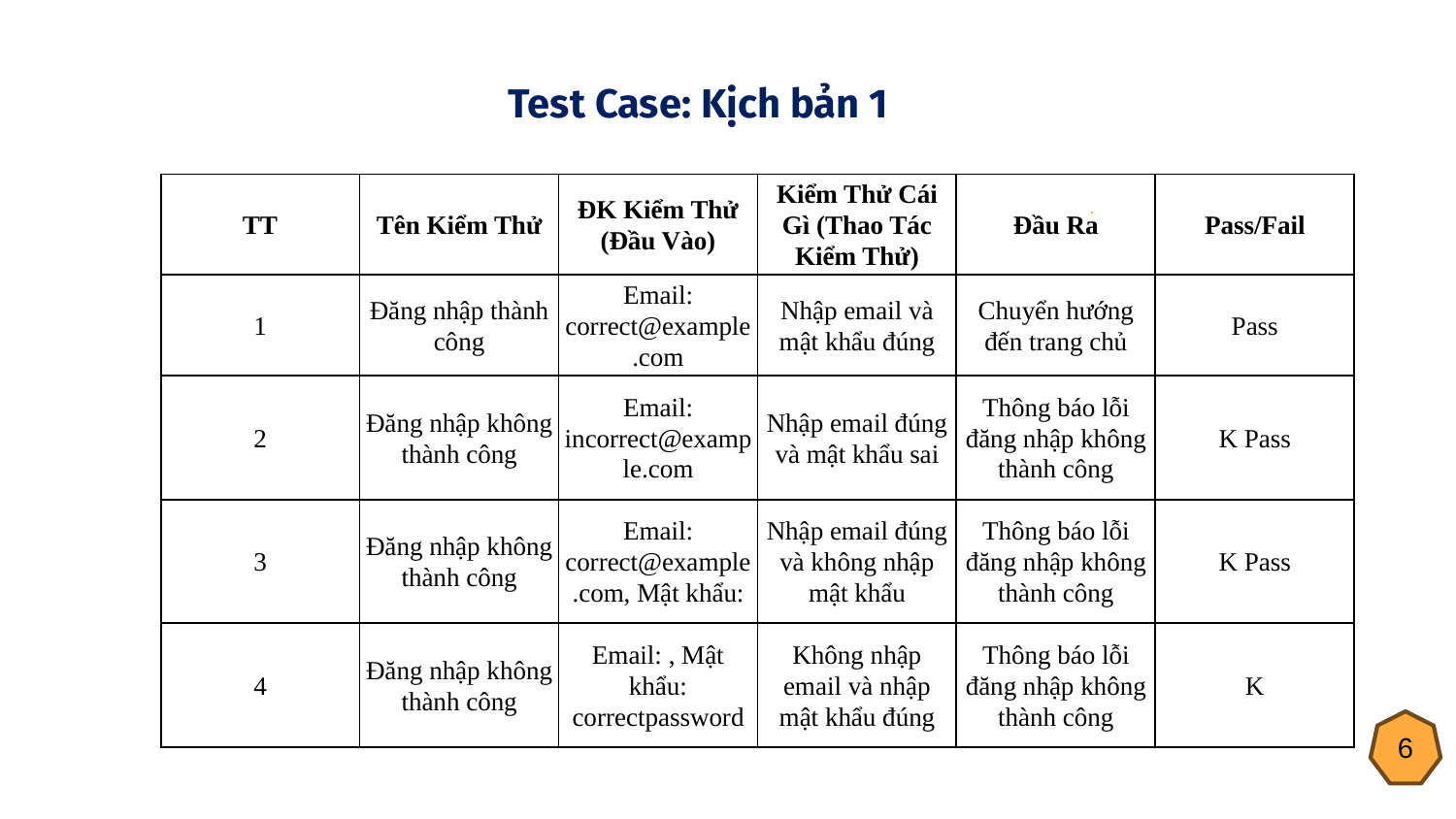

Test Case: Kịch bản 1
| TT | Tên Kiểm Thử | ĐK Kiểm Thử (Đầu Vào) | Kiểm Thử Cái Gì (Thao Tác Kiểm Thử) | Đầu Ra | Pass/Fail |
| --- | --- | --- | --- | --- | --- |
| 1 | Đăng nhập thành công | Email: correct@example.com | Nhập email và mật khẩu đúng | Chuyển hướng đến trang chủ | Pass |
| 2 | Đăng nhập không thành công | Email: incorrect@example.com | Nhập email đúng và mật khẩu sai | Thông báo lỗi đăng nhập không thành công | K Pass |
| 3 | Đăng nhập không thành công | Email: correct@example.com, Mật khẩu: | Nhập email đúng và không nhập mật khẩu | Thông báo lỗi đăng nhập không thành công | K Pass |
| 4 | Đăng nhập không thành công | Email: , Mật khẩu: correctpassword | Không nhập email và nhập mật khẩu đúng | Thông báo lỗi đăng nhập không thành công | K |
6